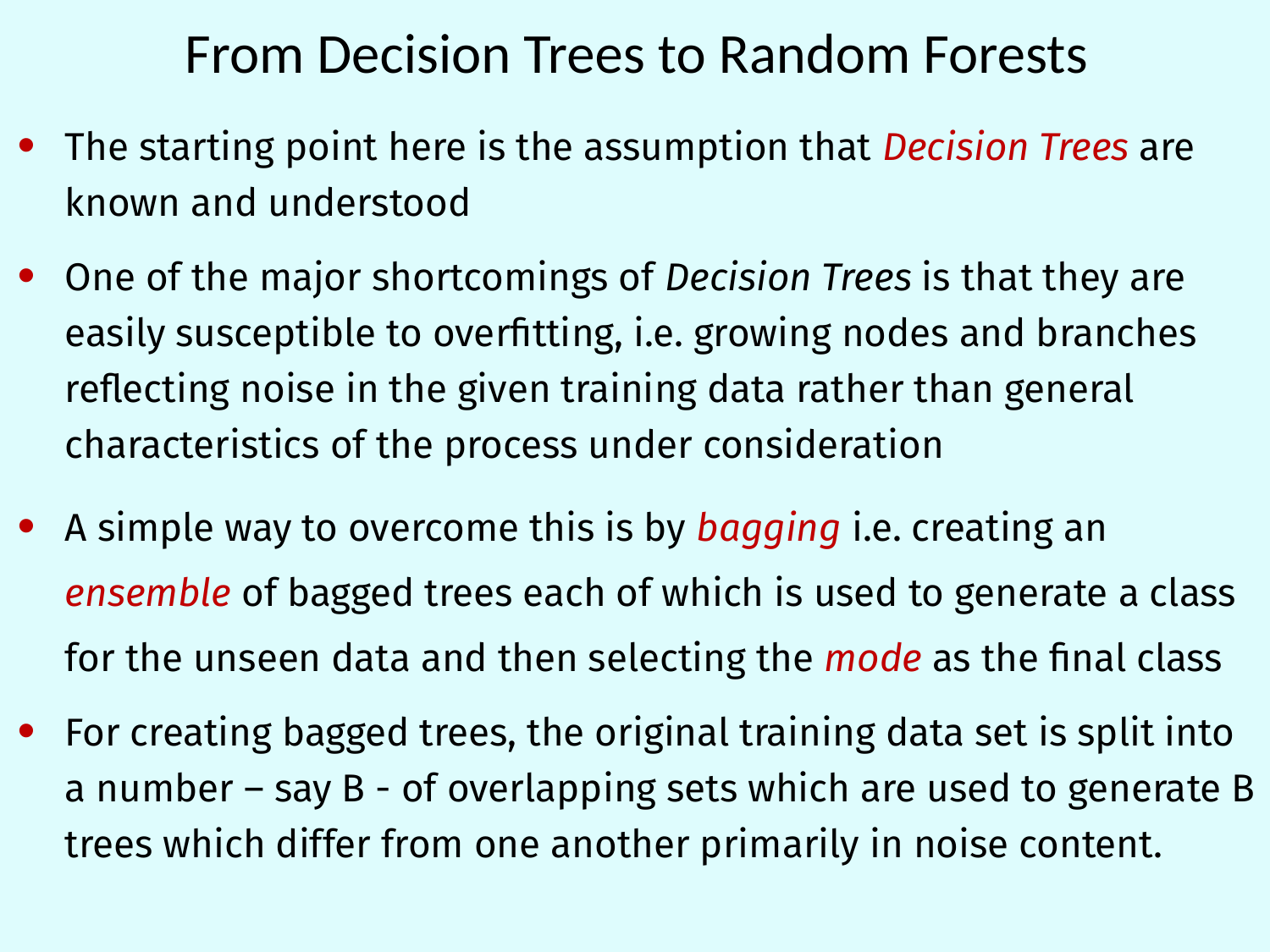

# From Decision Trees to Random Forests
The starting point here is the assumption that Decision Trees are known and understood
One of the major shortcomings of Decision Trees is that they are easily susceptible to overfitting, i.e. growing nodes and branches reflecting noise in the given training data rather than general characteristics of the process under consideration
A simple way to overcome this is by bagging i.e. creating an ensemble of bagged trees each of which is used to generate a class for the unseen data and then selecting the mode as the final class
For creating bagged trees, the original training data set is split into a number – say B - of overlapping sets which are used to generate B trees which differ from one another primarily in noise content.